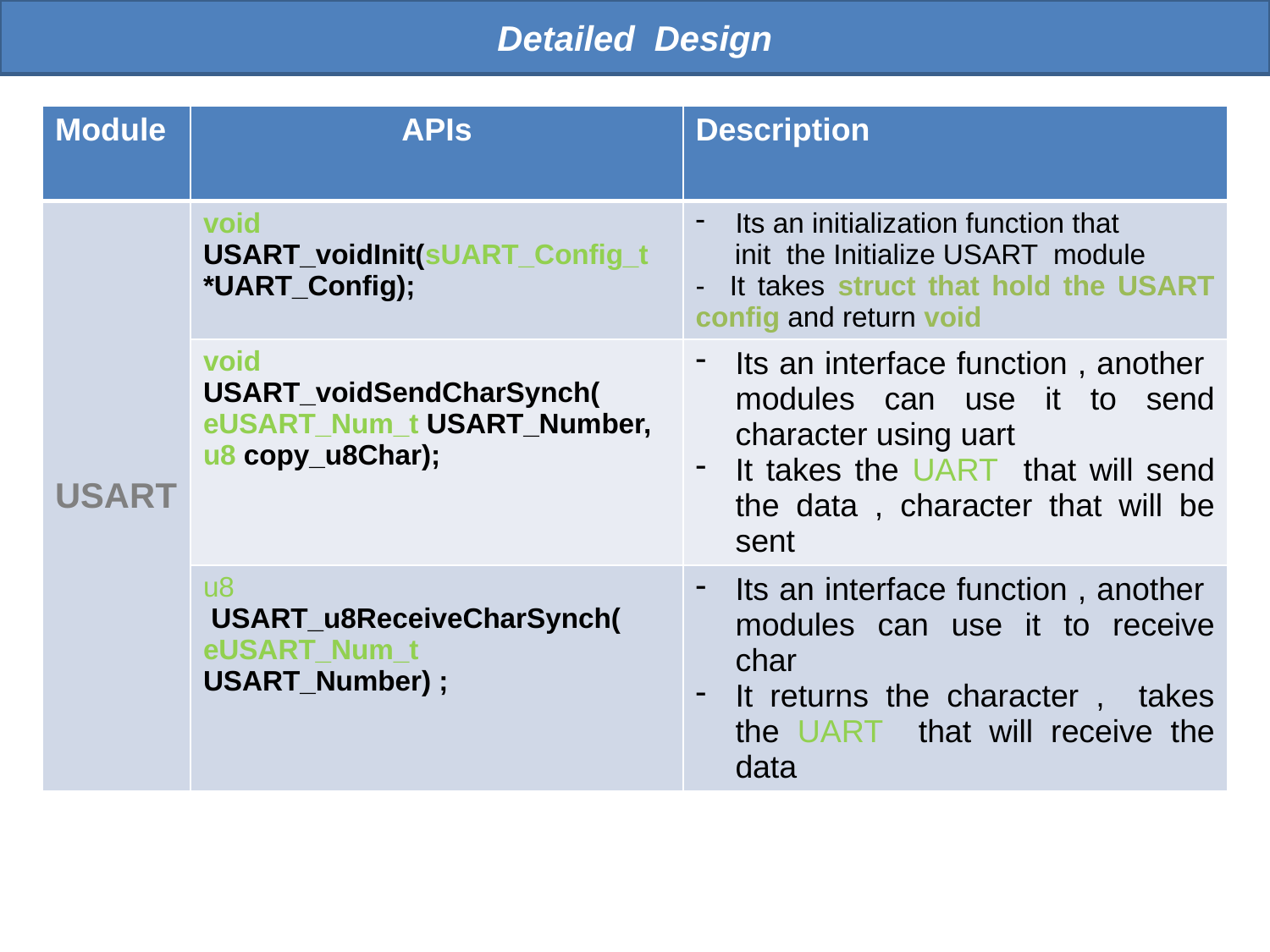

Detailed  Design
| Module | APIs | Description |
| --- | --- | --- |
| USART | void USART\_voidInit(sUART\_Config\_t \*UART\_Config); | Its an initialization function that init the Initialize USART module - It takes struct that hold the USART config and return void |
|  | void USART\_voidSendCharSynch( eUSART\_Num\_t USART\_Number, u8 copy\_u8Char); | Its an interface function , another modules can use it to send character using uart It takes the UART that will send the data , character that will be sent |
|  | u8 USART\_u8ReceiveCharSynch( eUSART\_Num\_t USART\_Number) ; | Its an interface function , another modules can use it to receive char It returns the character , takes the UART that will receive the data |